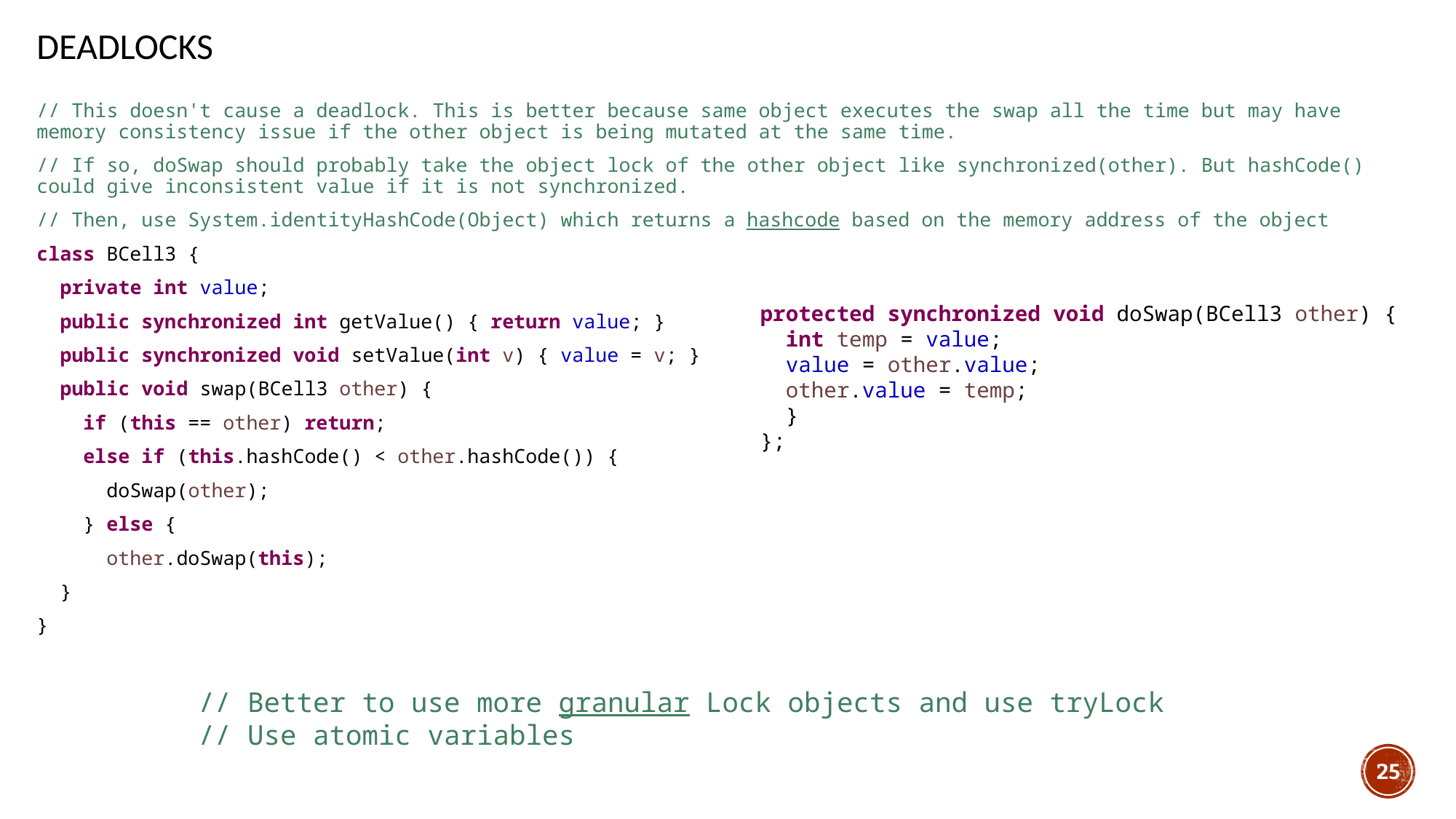

# deadlocks
// This doesn't cause a deadlock. This is better because same object executes the swap all the time but may have memory consistency issue if the other object is being mutated at the same time.
// If so, doSwap should probably take the object lock of the other object like synchronized(other). But hashCode() could give inconsistent value if it is not synchronized.
// Then, use System.identityHashCode(Object) which returns a hashcode based on the memory address of the object
class BCell3 {
  private int value;
  public synchronized int getValue() { return value; }
  public synchronized void setValue(int v) { value = v; }
  public void swap(BCell3 other) {
    if (this == other) return;
    else if (this.hashCode() < other.hashCode()) {
      doSwap(other);
    } else {
      other.doSwap(this);
  }
}

protected synchronized void doSwap(BCell3 other) {
  int temp = value;
  value = other.value;
  other.value = temp;
  }
};
// Better to use more granular Lock objects and use tryLock
// Use atomic variables
25